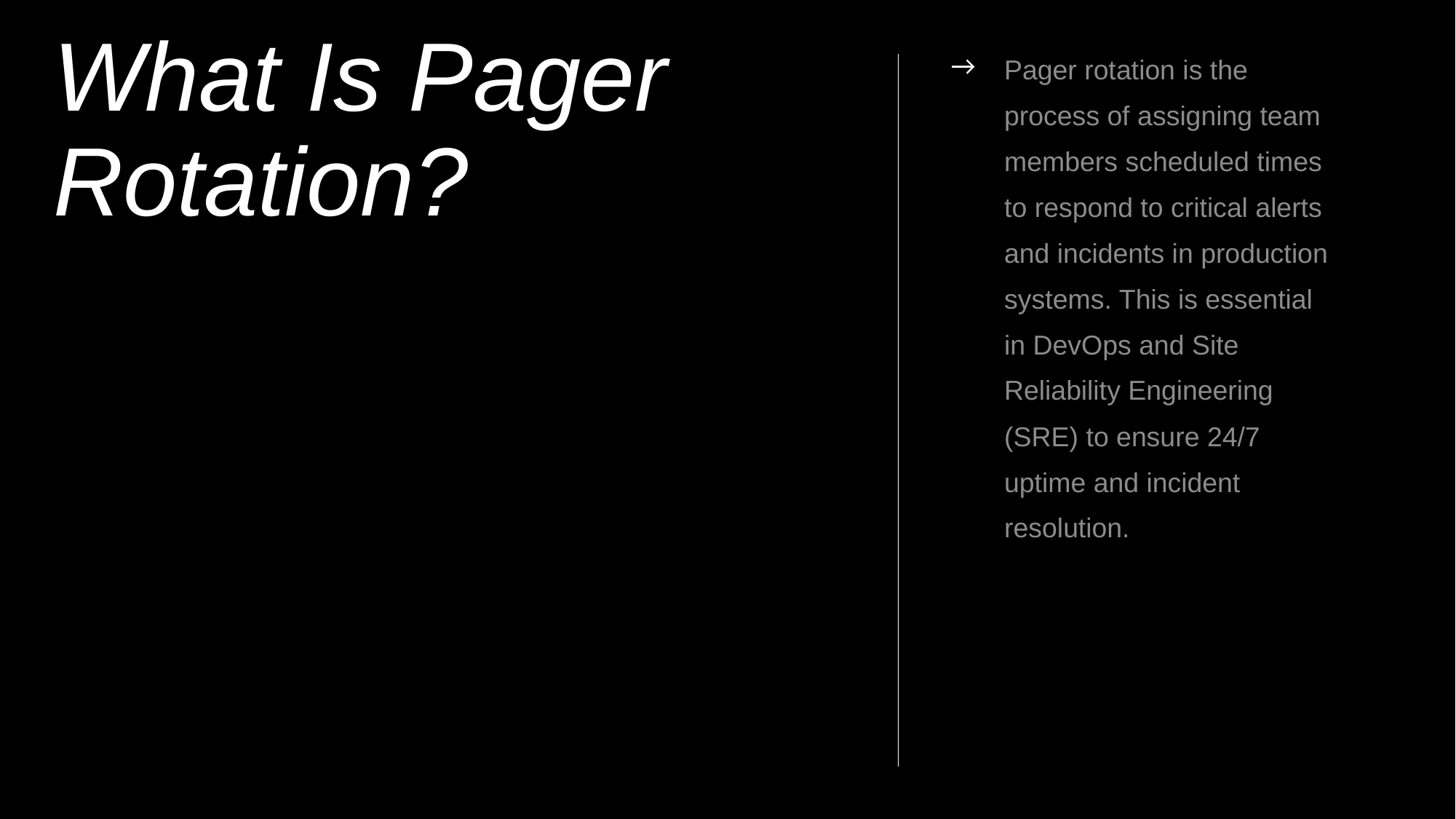

# What Is Pager Rotation?
Pager rotation is the process of assigning team members scheduled times to respond to critical alerts and incidents in production systems. This is essential in DevOps and Site Reliability Engineering (SRE) to ensure 24/7 uptime and incident resolution.